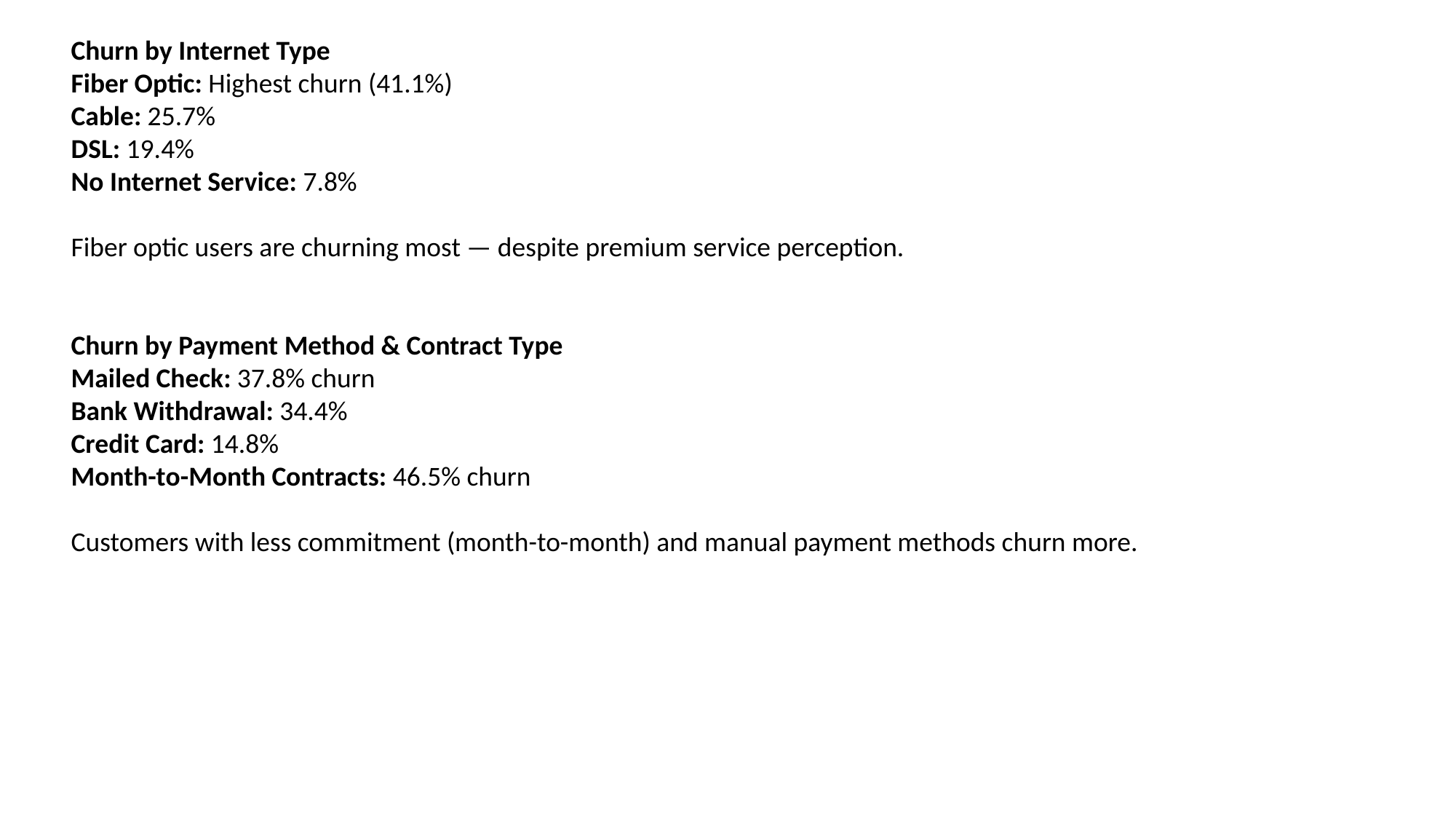

Churn by Internet Type
Fiber Optic: Highest churn (41.1%)
Cable: 25.7%
DSL: 19.4%
No Internet Service: 7.8%
Fiber optic users are churning most — despite premium service perception.

Churn by Payment Method & Contract Type
Mailed Check: 37.8% churn
Bank Withdrawal: 34.4%
Credit Card: 14.8%
Month-to-Month Contracts: 46.5% churn
Customers with less commitment (month-to-month) and manual payment methods churn more.